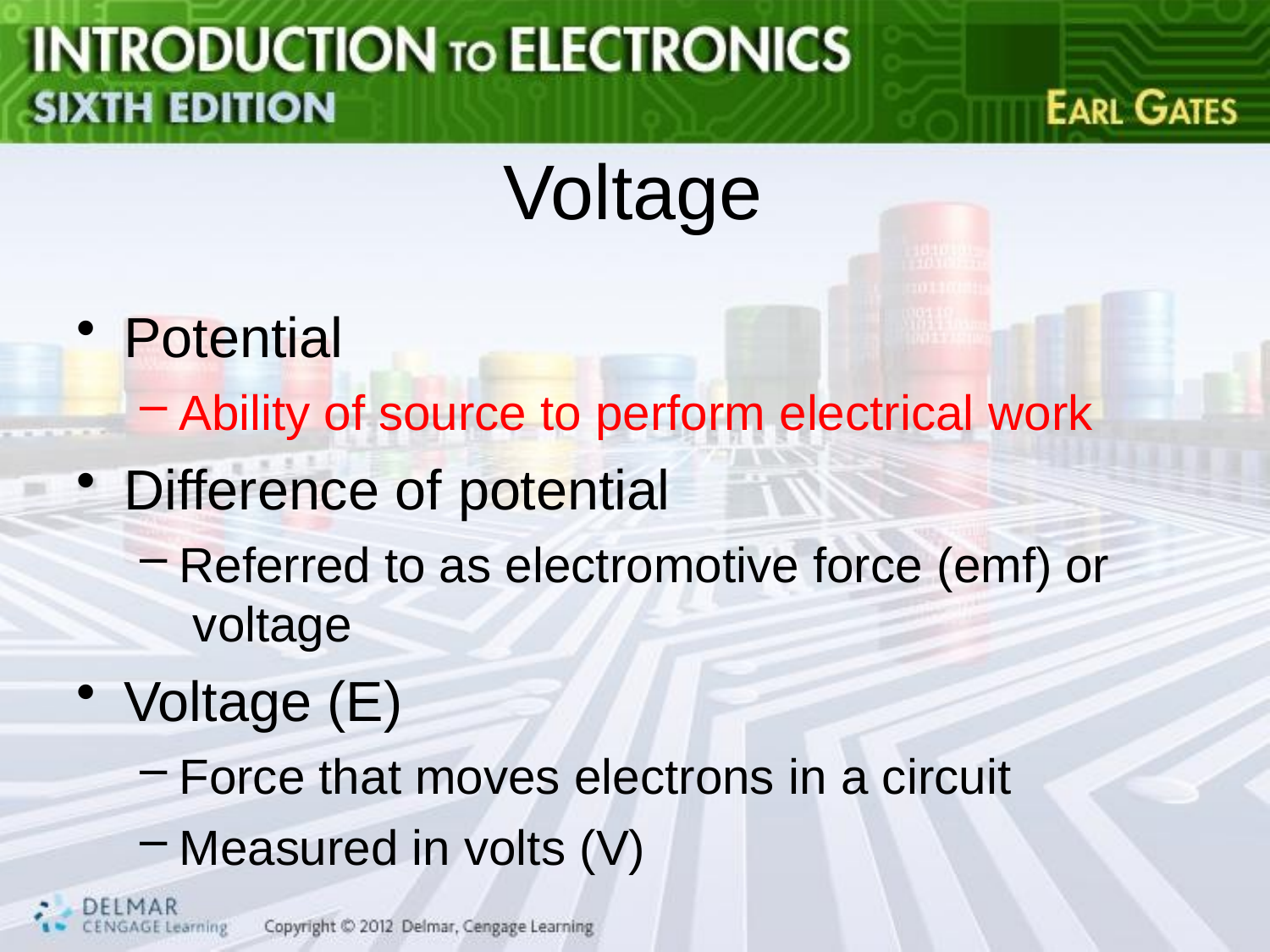

# Voltage
Potential
Ability of source to perform electrical work
Difference of potential
Referred to as electromotive force (emf) or  voltage
Voltage (E)
Force that moves electrons in a circuit
Measured in volts (V)